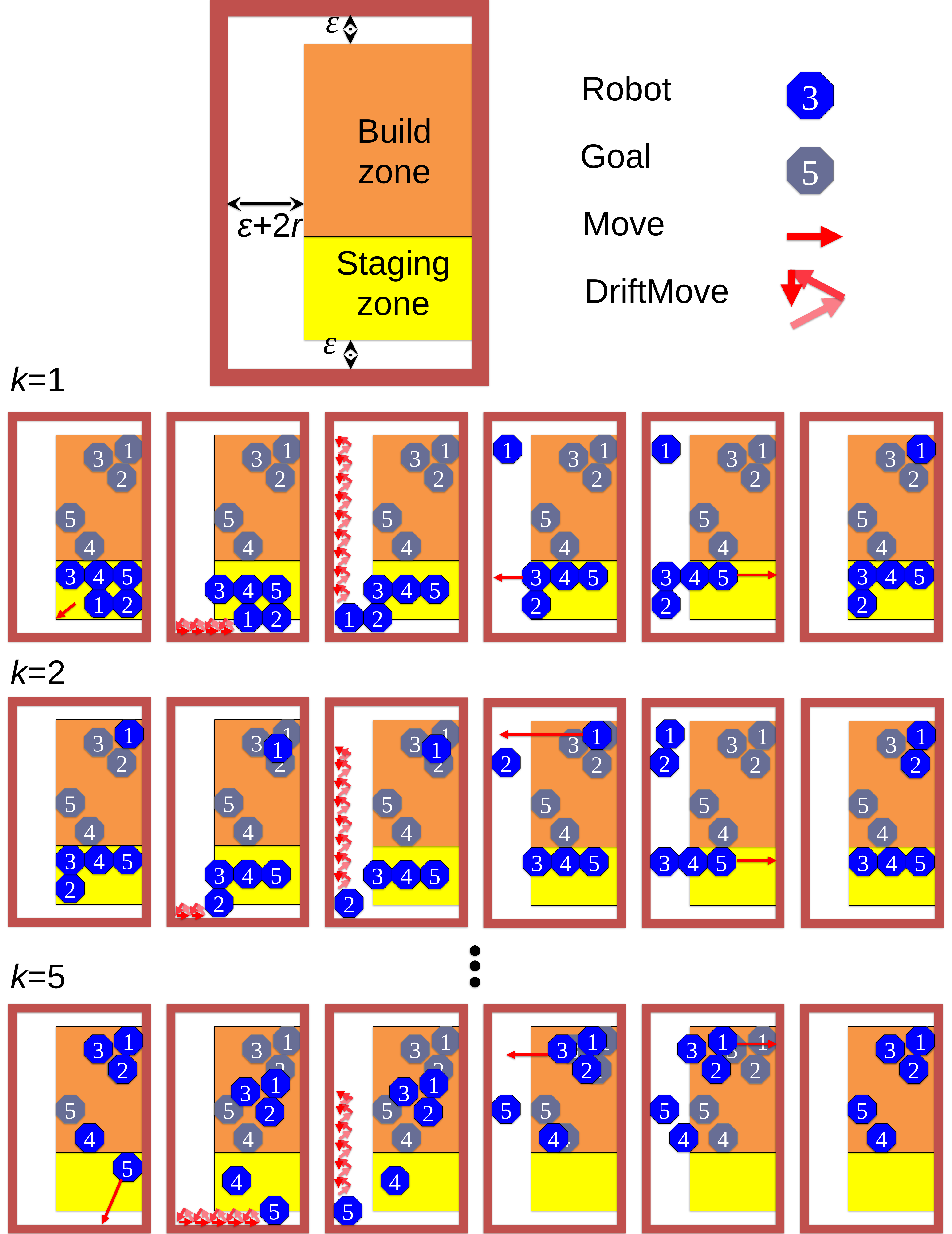

ε

Robot
3
Build
zone
Goal
5
Move
ε+2r

Staging
zone
DriftMove
ε
k=1

1
3
2
5
4

3
4
5
1
2

1
3
2
5
4

3
4
5
1
2

1
3
2
5
4

3
4
5
1
2

1
3
2
5
4

1
3
4
5
2

1
3
2
5
4

1
3
4
5
2

1
3
2
5
4

1
3
4
5
2
k=2

1
3
2
5
4

1
3
2
5
4

1
3
2
5
4

1
3
2
5
4

1
3
2
5
4

1
3
2
5
4

1
1
1
1
1
1
2
2
2
3
4
5
3
4
5
3
4
5
3
4
5
3
4
5
3
4
5
2
2
2

k=5

1
3
2
5
4

1
3
2
5
4

1
3
2
5
4

1
3
2
5
4

1
3
2
5
4

1
3
2
5
4

1
1
1
1
3
3
3
3
2
2
2
2
1
1
3
3
5
5
5
2
2
4
4
4
4
5
4
4
5
5